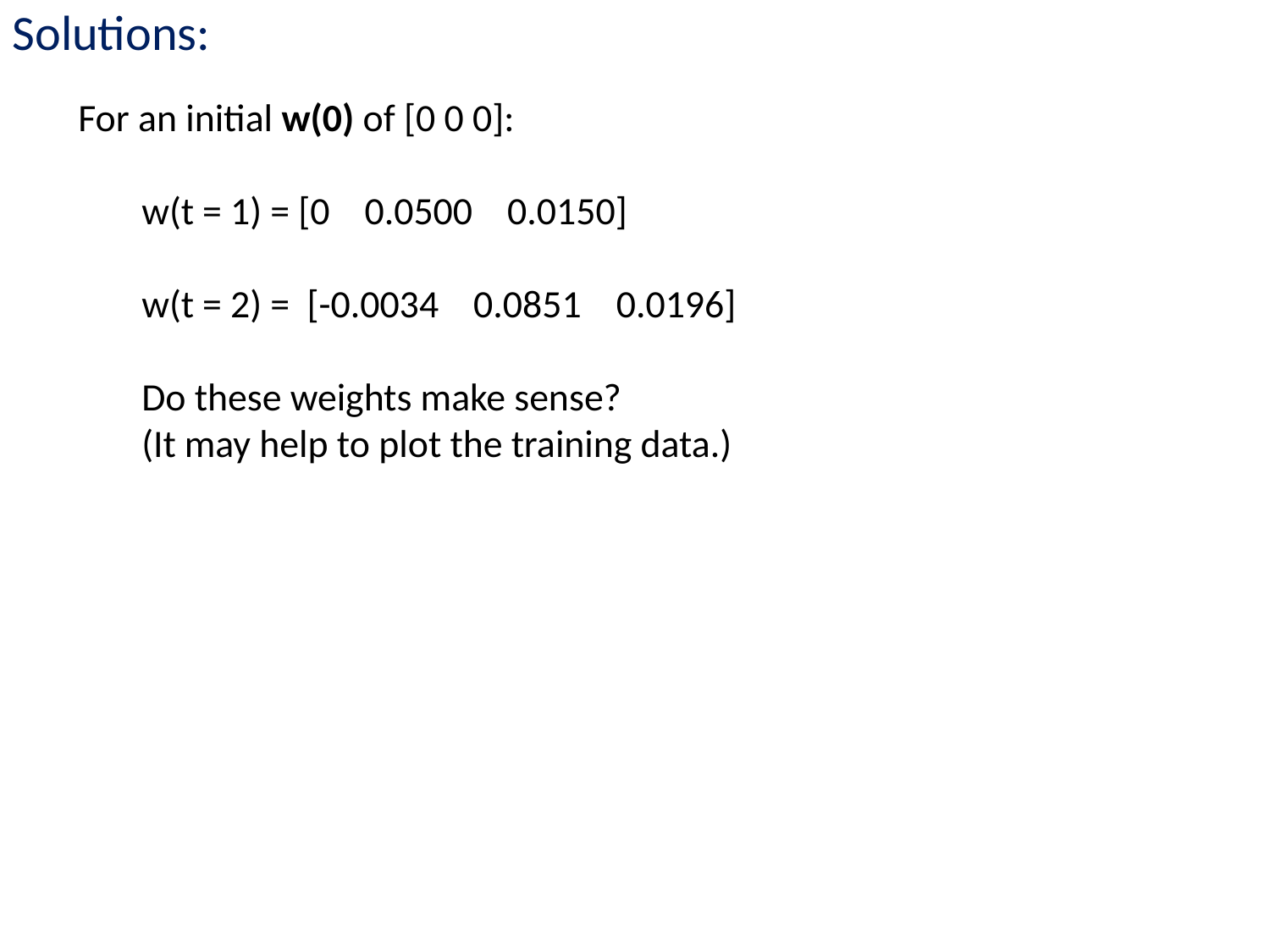

Solutions:
For an initial w(0) of [0 0 0]:

w(t = 1) = [0    0.0500    0.0150]

w(t = 2) =  [-0.0034    0.0851    0.0196]

Do these weights make sense?
(It may help to plot the training data.)